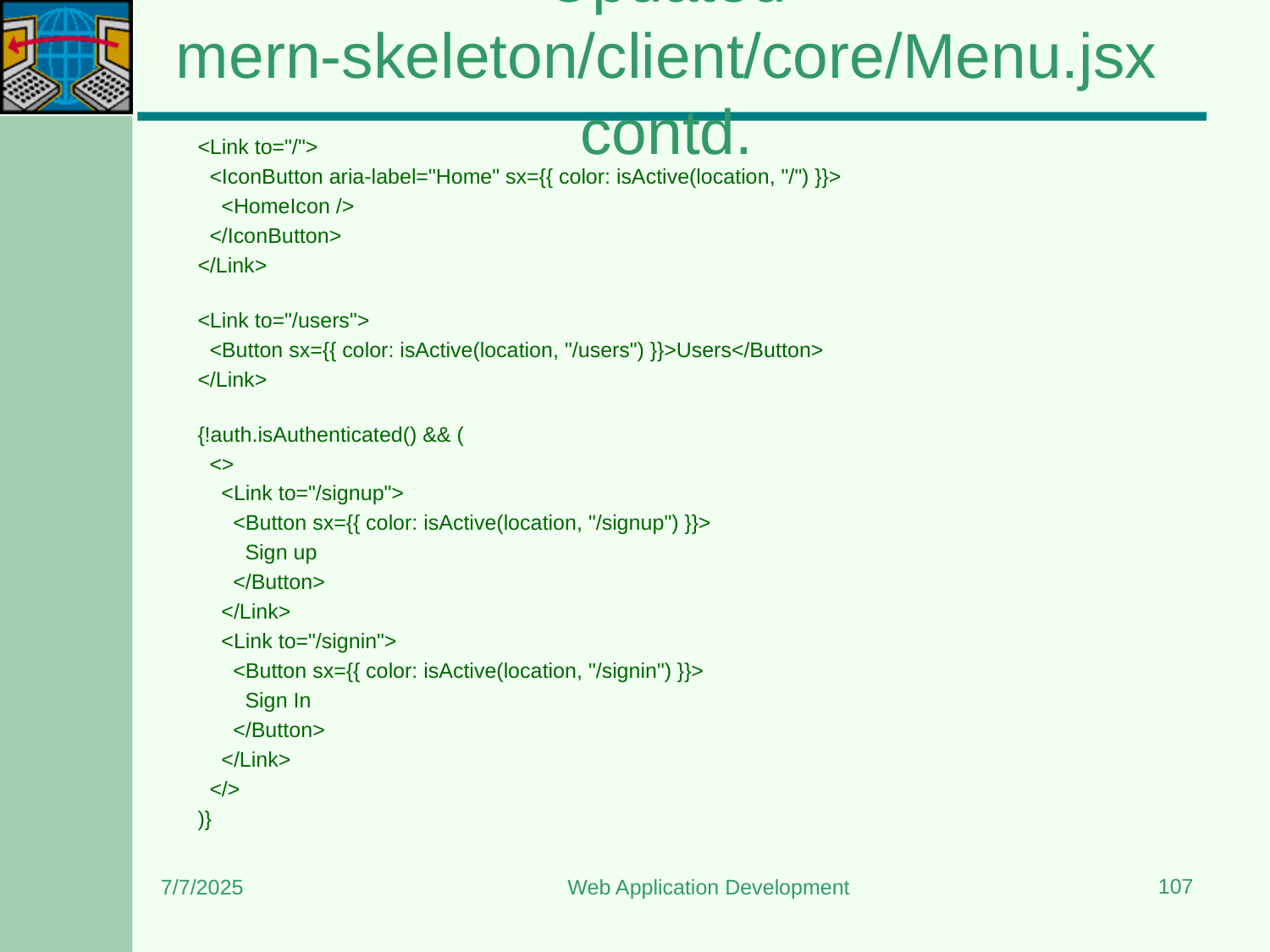

# Updated mern-skeleton/client/core/Menu.jsx contd.
        <Link to="/">
          <IconButton aria-label="Home" sx={{ color: isActive(location, "/") }}>
            <HomeIcon />
          </IconButton>
        </Link>
        <Link to="/users">
          <Button sx={{ color: isActive(location, "/users") }}>Users</Button>
        </Link>
        {!auth.isAuthenticated() && (
          <>
            <Link to="/signup">
              <Button sx={{ color: isActive(location, "/signup") }}>
                Sign up
              </Button>
            </Link>
            <Link to="/signin">
              <Button sx={{ color: isActive(location, "/signin") }}>
                Sign In
              </Button>
            </Link>
          </>
        )}
107
7/7/2025
Web Application Development